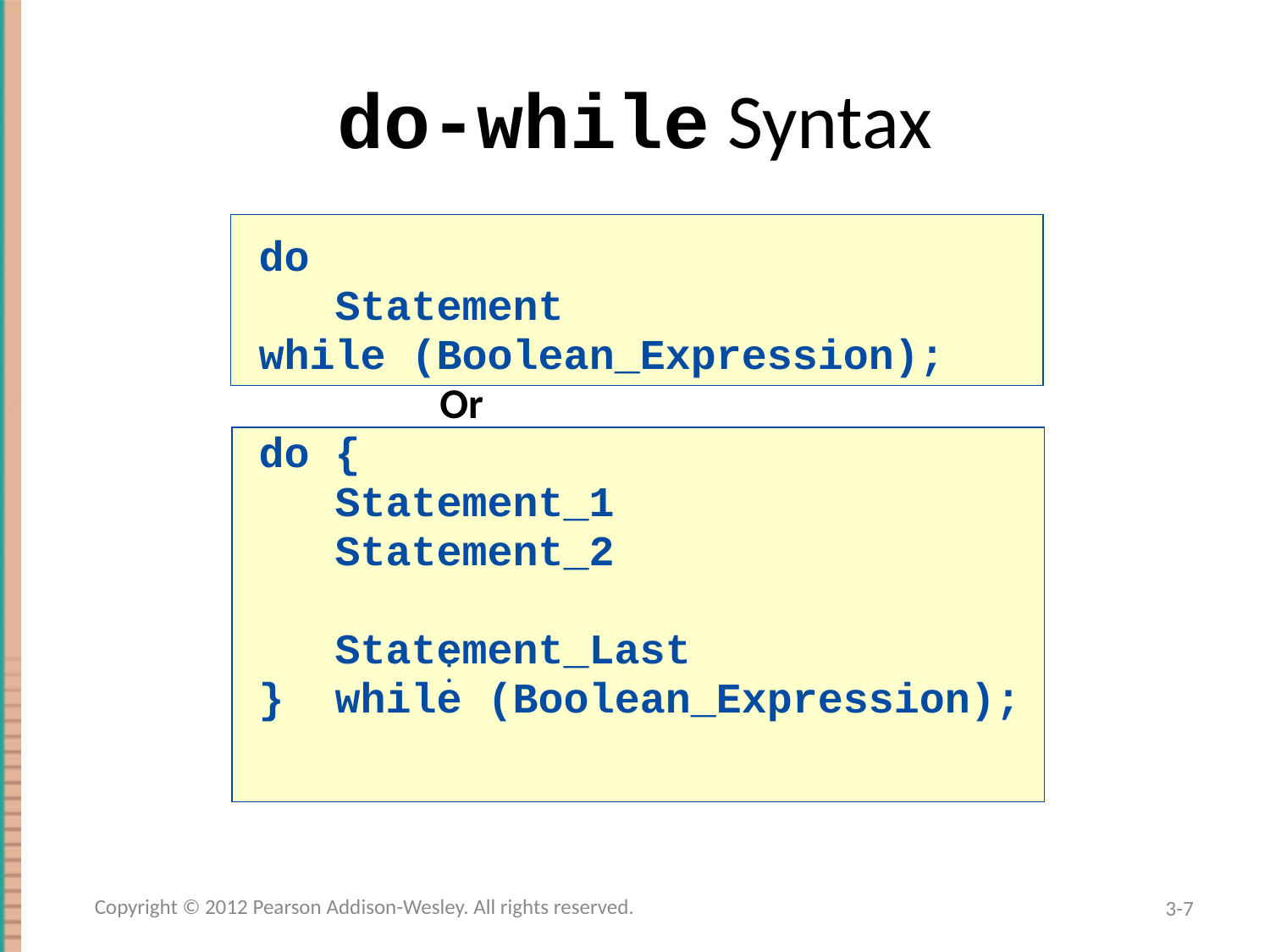

# do-while Syntax

do
   Statement
while (Boolean_Expression);
                   Or
do {
   Statement_1
   Statement_2

   Statement_Last
}  while (Boolean_Expression);

. . .
Copyright © 2012 Pearson Addison-Wesley. All rights reserved.
3-7